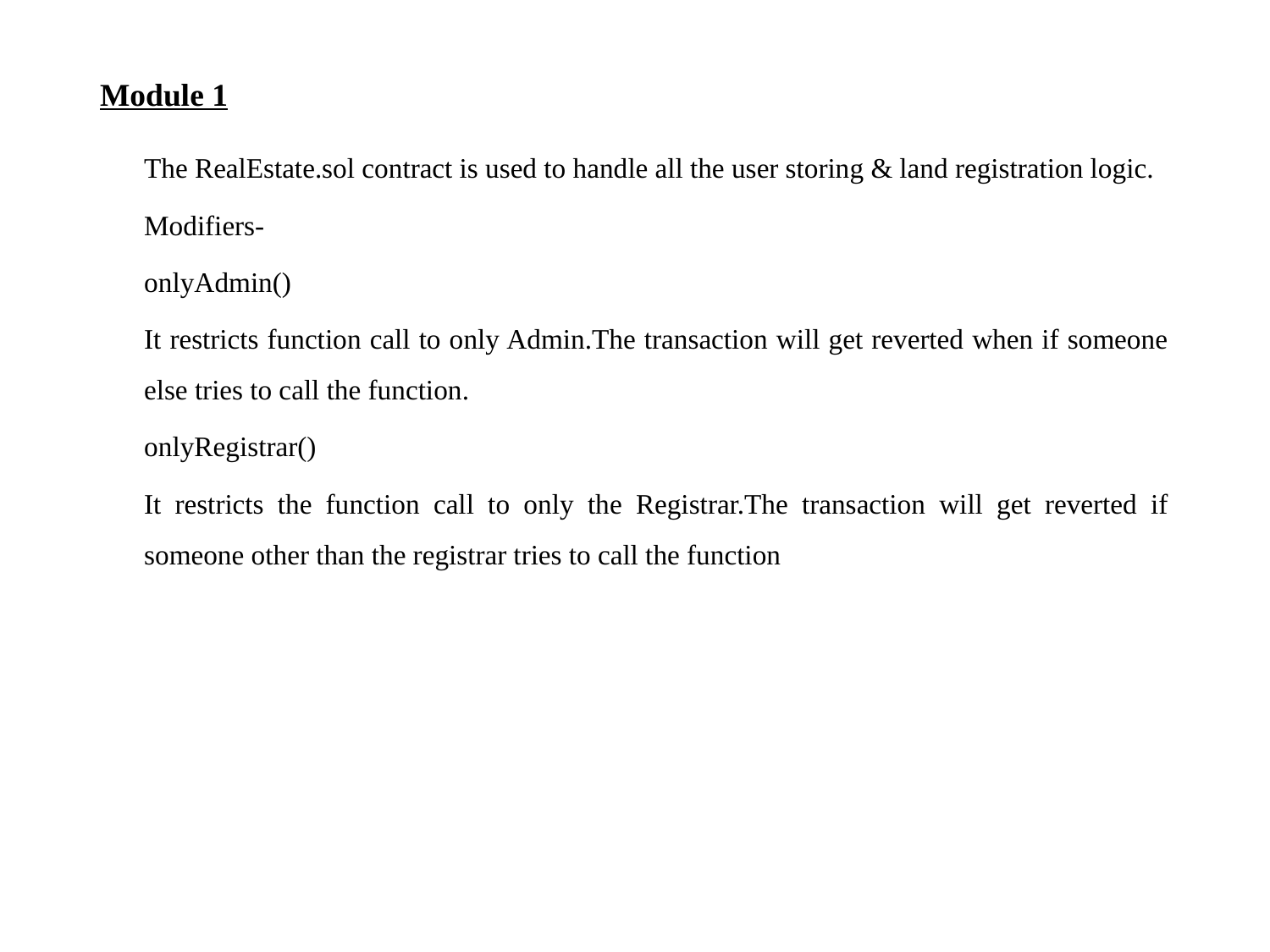

Module 1
The RealEstate.sol contract is used to handle all the user storing & land registration logic.
Modifiers-
onlyAdmin()
It restricts function call to only Admin.The transaction will get reverted when if someone else tries to call the function.
onlyRegistrar()
It restricts the function call to only the Registrar.The transaction will get reverted if someone other than the registrar tries to call the function